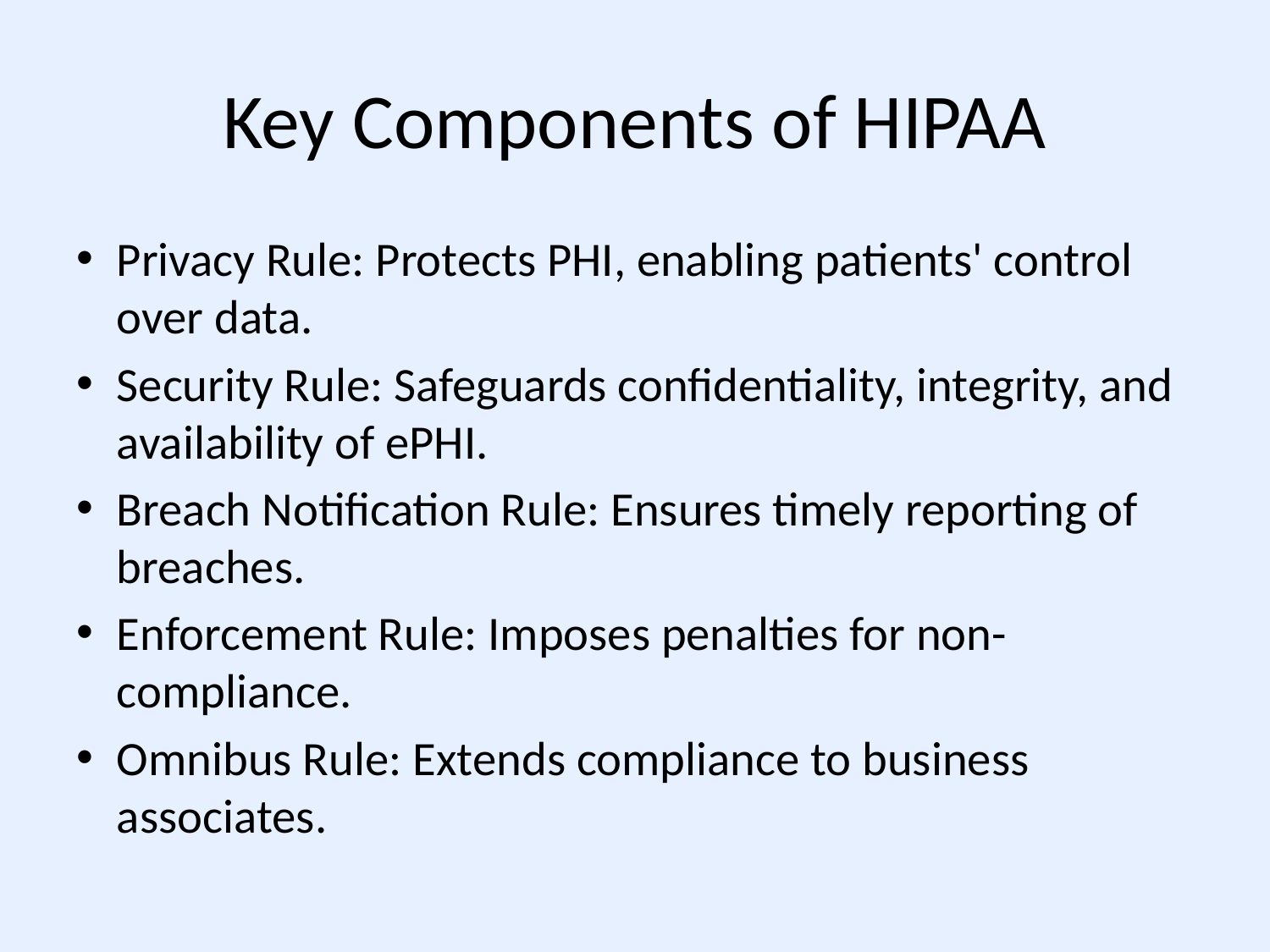

# Key Components of HIPAA
Privacy Rule: Protects PHI, enabling patients' control over data.
Security Rule: Safeguards confidentiality, integrity, and availability of ePHI.
Breach Notification Rule: Ensures timely reporting of breaches.
Enforcement Rule: Imposes penalties for non-compliance.
Omnibus Rule: Extends compliance to business associates.